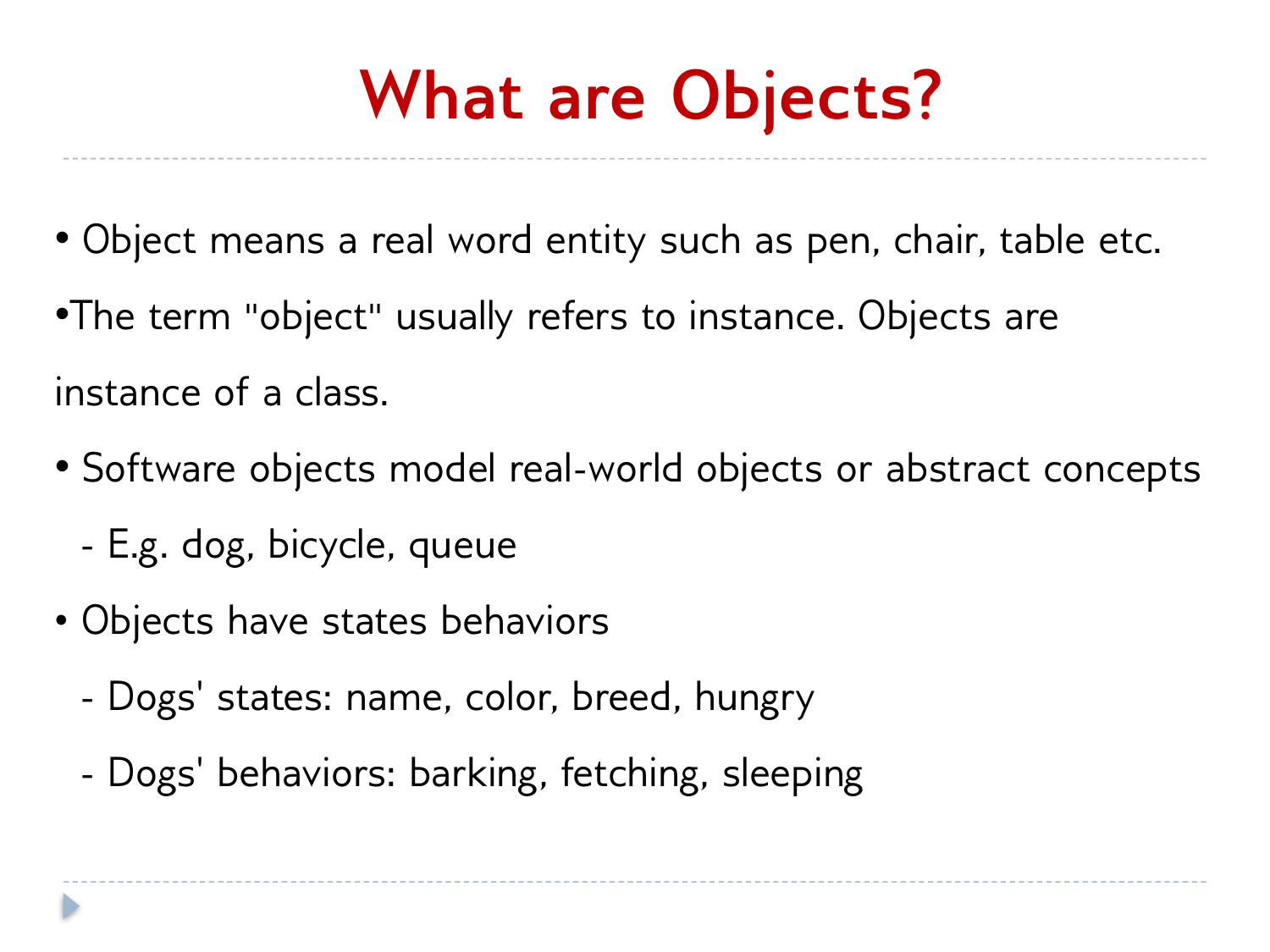

What are Objects?
 Object means a real word entity such as pen, chair, table etc.
The term "object" usually refers to instance. Objects are instance of a class.
 Software objects model real-world objects or abstract concepts
  - E.g. dog, bicycle, queue
• Objects have states behaviors
  - Dogs' states: name, color, breed, hungry
  - Dogs' behaviors: barking, fetching, sleeping